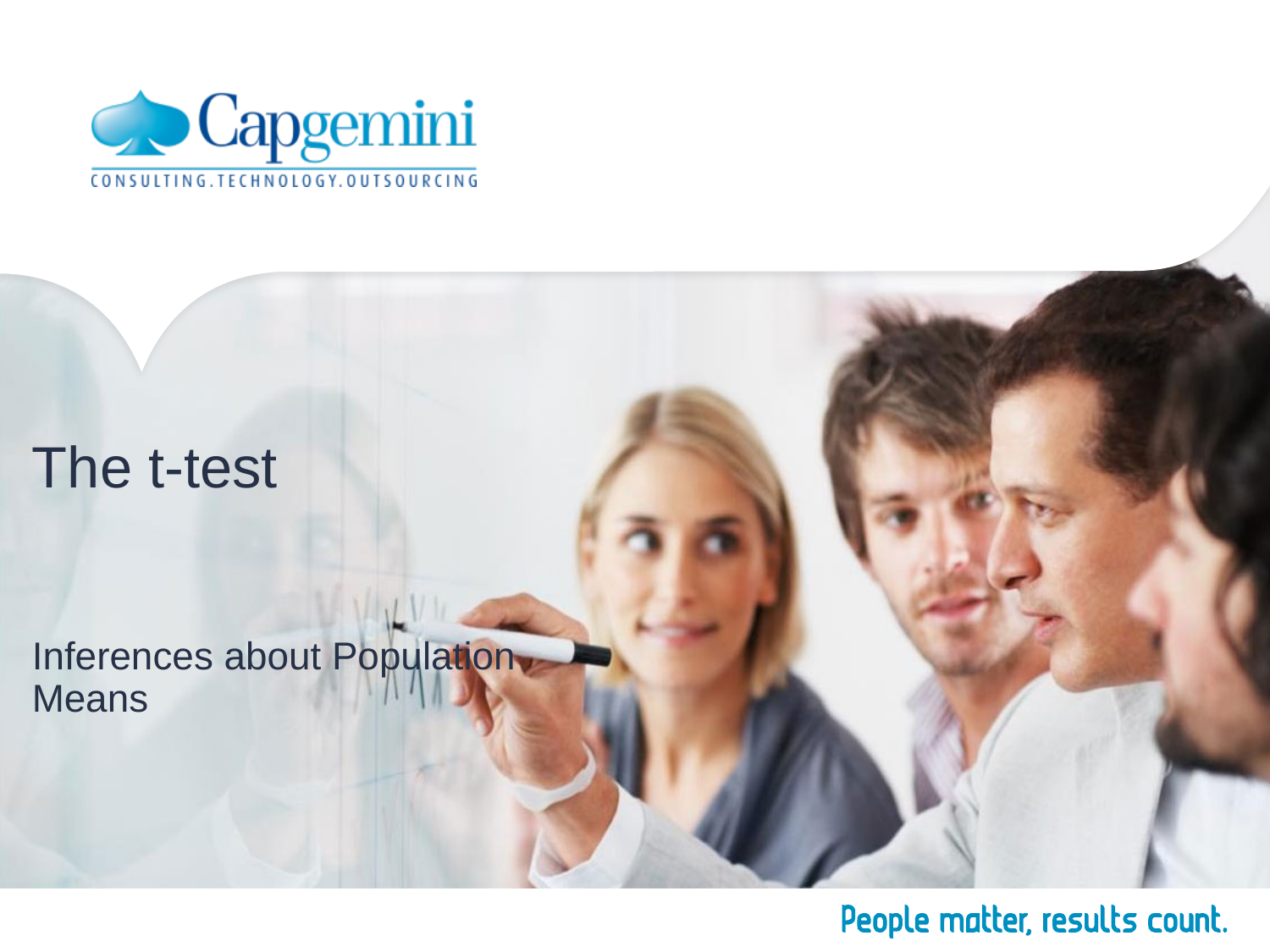

# The t-test
Inferences about Population Means